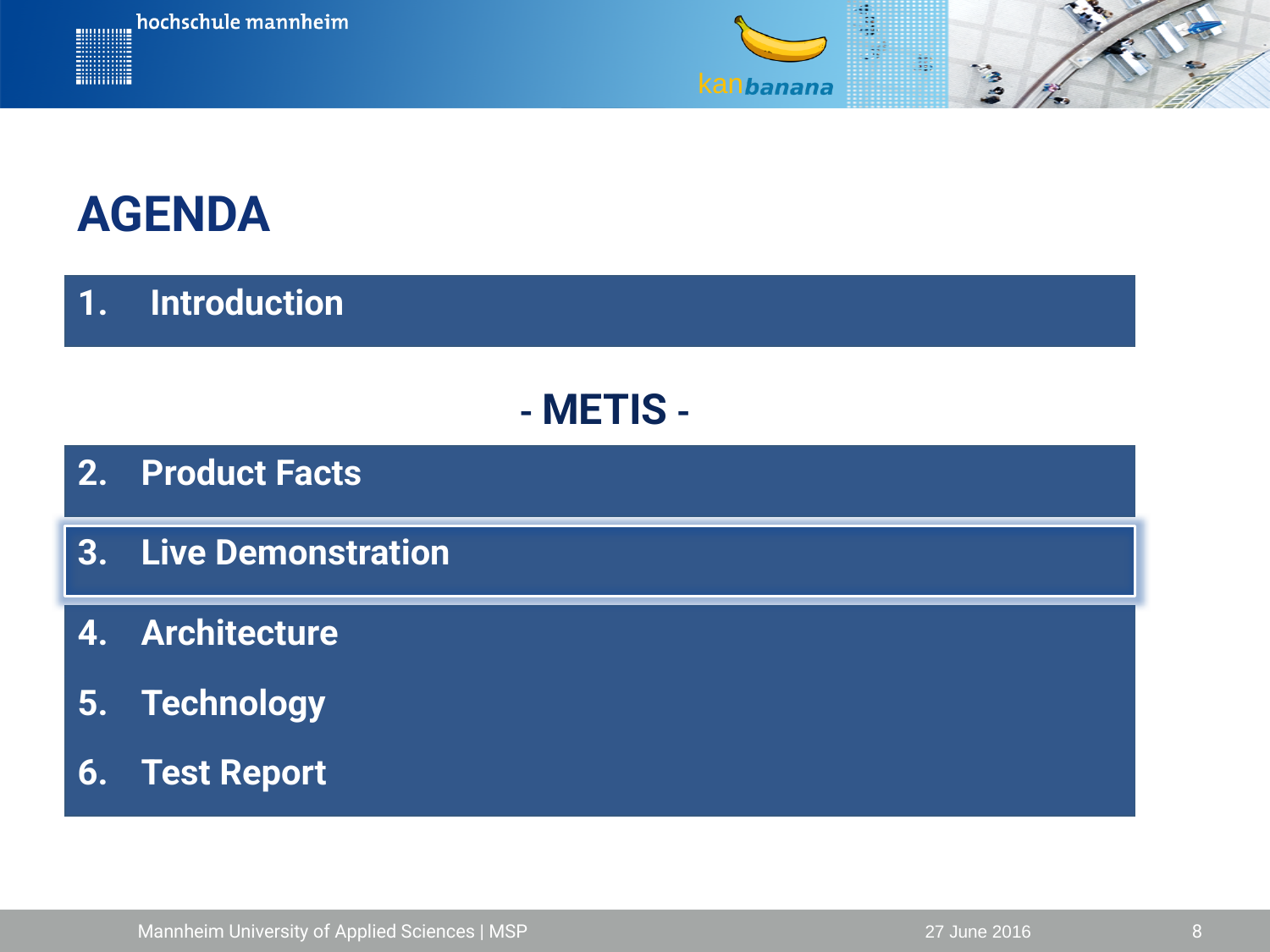

8
Mannheim University of Applied Sciences | MSP
27 June 2016